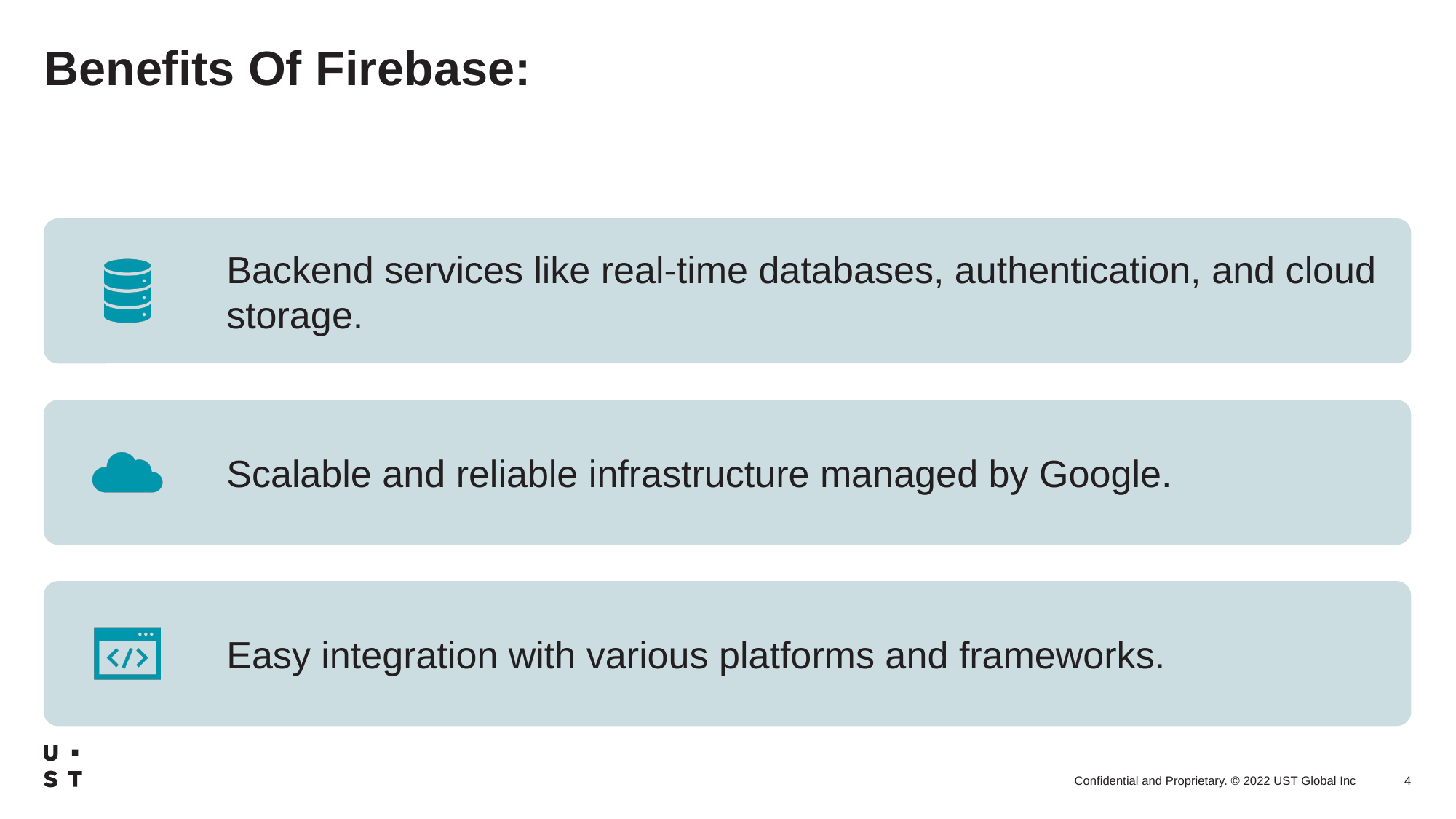

# Benefits Of Firebase:
Backend services like real-time databases, authentication, and cloud storage.
Scalable and reliable infrastructure managed by Google.
Easy integration with various platforms and frameworks.